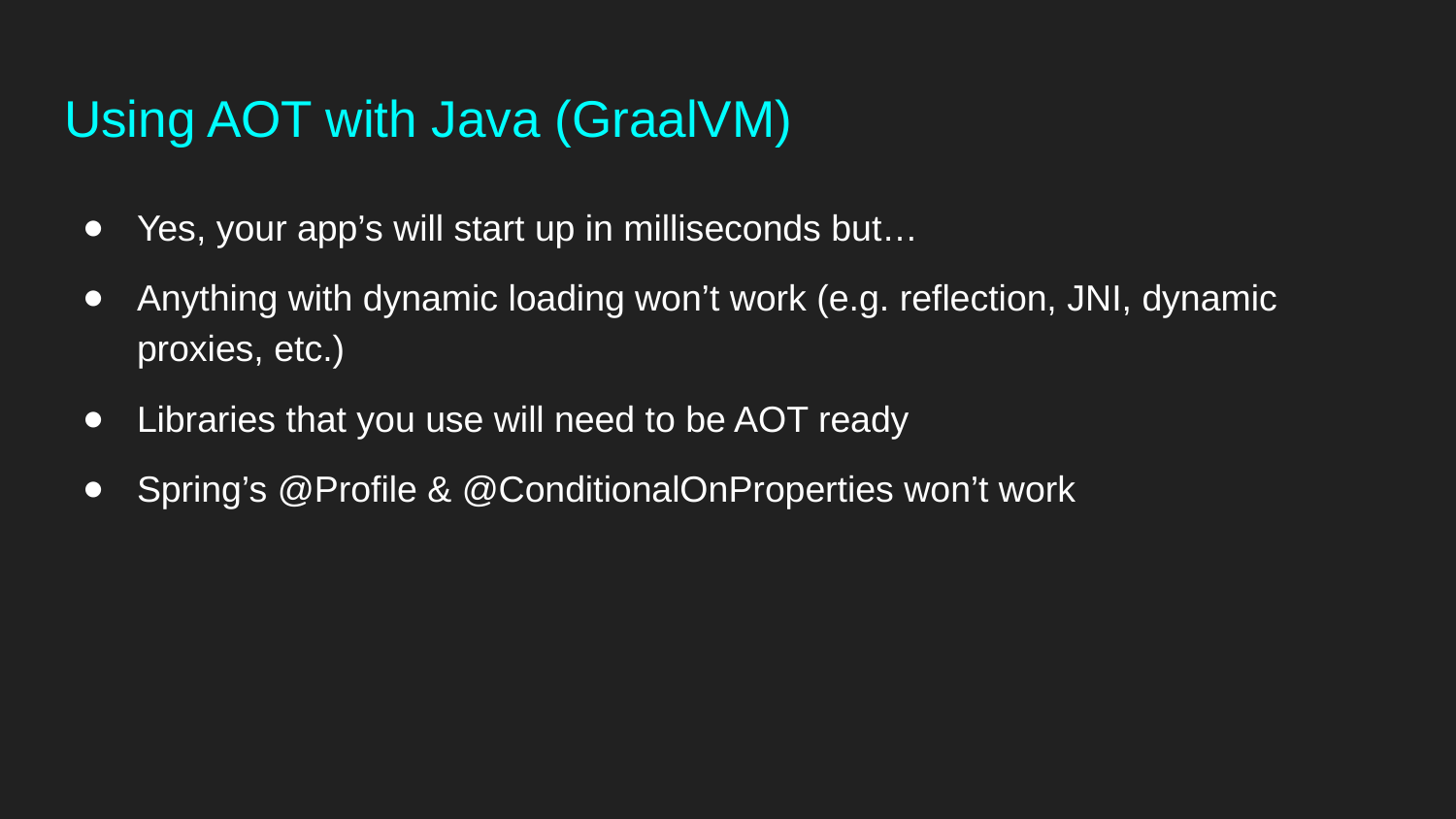

# Using AOT with Java (GraalVM)
Yes, your app’s will start up in milliseconds but…
Anything with dynamic loading won’t work (e.g. reflection, JNI, dynamic proxies, etc.)
Libraries that you use will need to be AOT ready
Spring’s @Profile & @ConditionalOnProperties won’t work